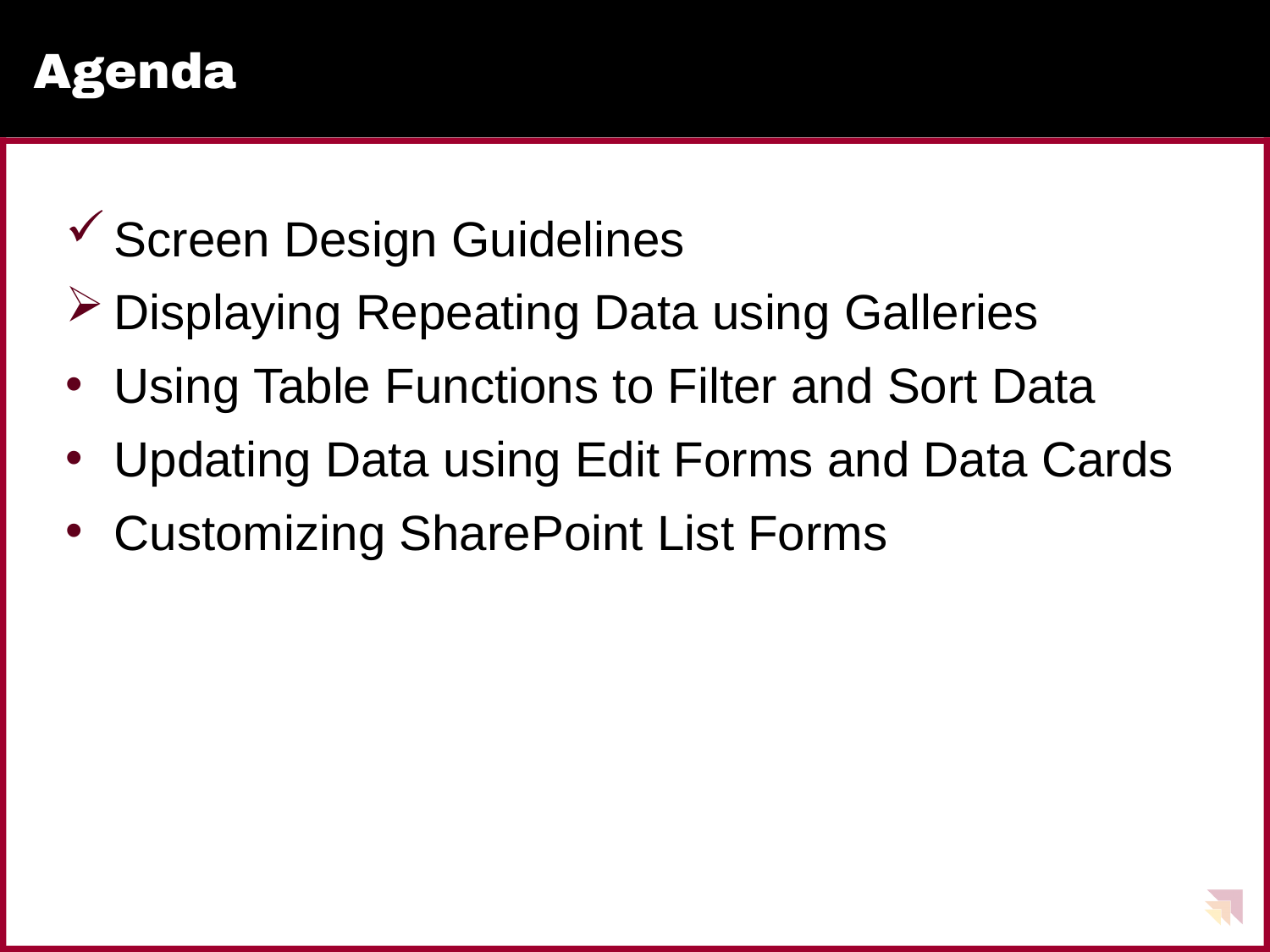

# Agenda
Screen Design Guidelines
Displaying Repeating Data using Galleries
Using Table Functions to Filter and Sort Data
Updating Data using Edit Forms and Data Cards
Customizing SharePoint List Forms